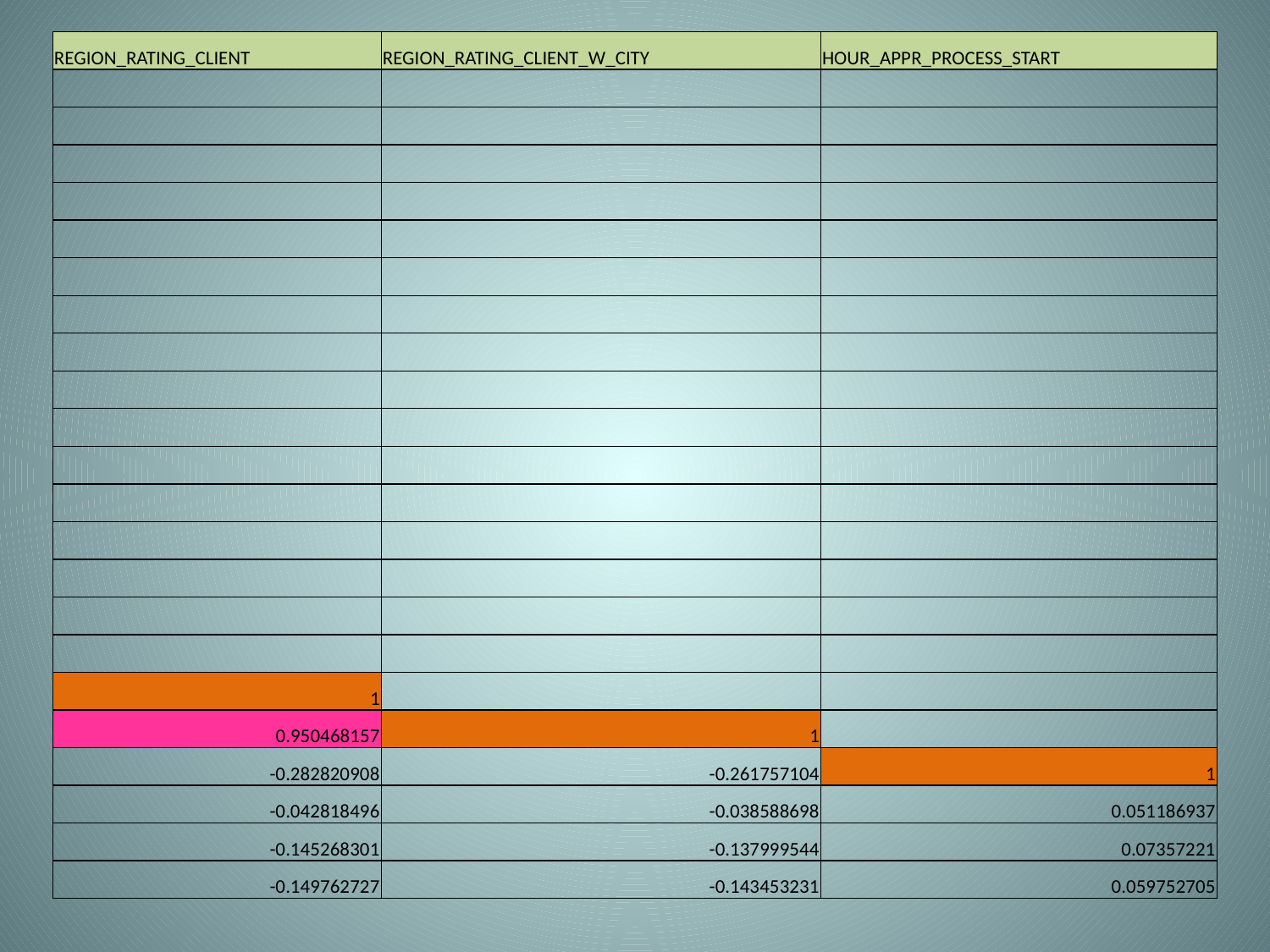

| REGION\_RATING\_CLIENT | REGION\_RATING\_CLIENT\_W\_CITY | HOUR\_APPR\_PROCESS\_START |
| --- | --- | --- |
|  |  |  |
|  |  |  |
|  |  |  |
|  |  |  |
|  |  |  |
|  |  |  |
|  |  |  |
|  |  |  |
|  |  |  |
|  |  |  |
|  |  |  |
|  |  |  |
|  |  |  |
|  |  |  |
|  |  |  |
|  |  |  |
| 1 |  |  |
| 0.950468157 | 1 |  |
| -0.282820908 | -0.261757104 | 1 |
| -0.042818496 | -0.038588698 | 0.051186937 |
| -0.145268301 | -0.137999544 | 0.07357221 |
| -0.149762727 | -0.143453231 | 0.059752705 |